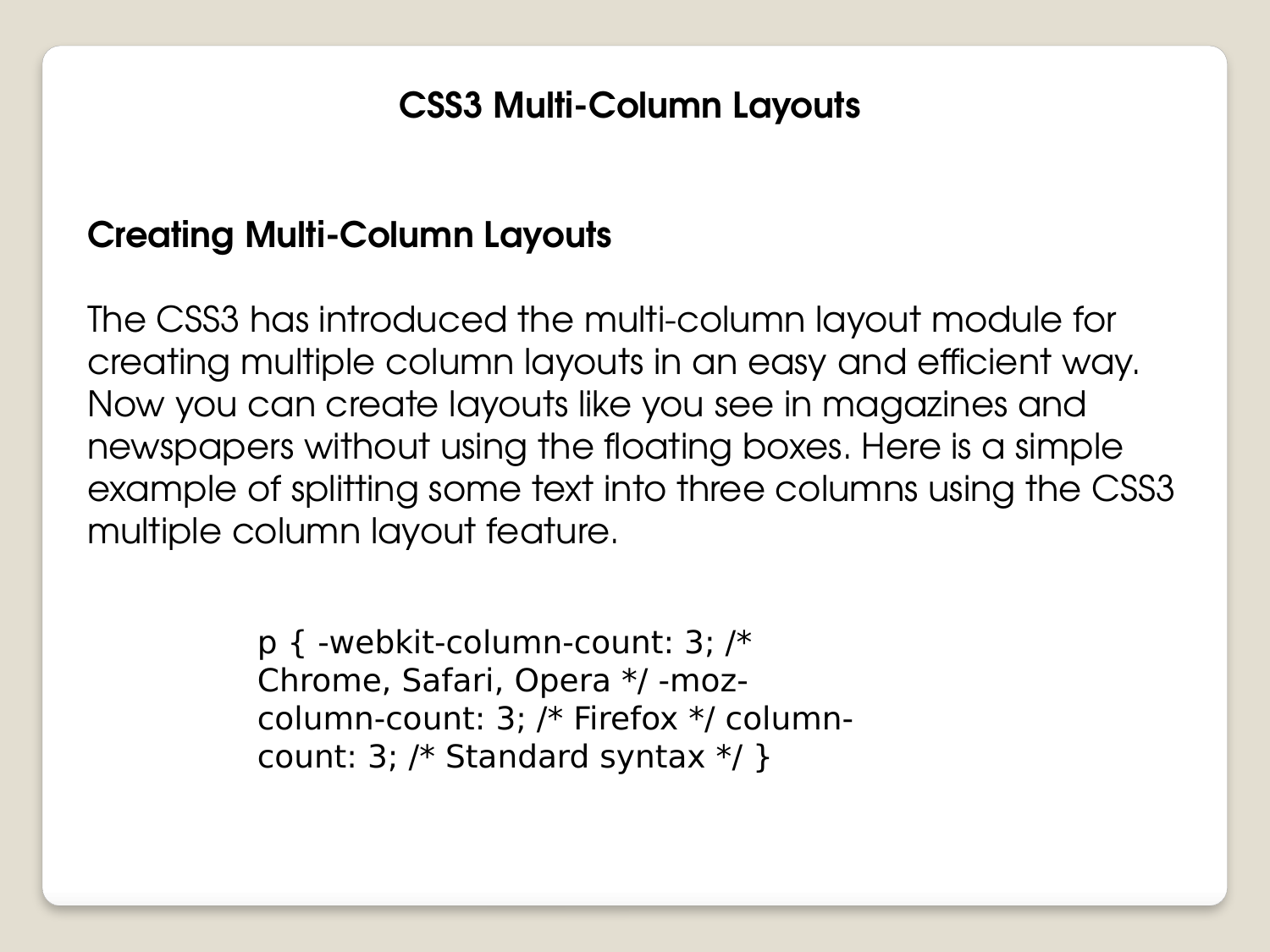

CSS3 Multi-Column Layouts
Creating Multi-Column Layouts

The CSS3 has introduced the multi-column layout module for creating multiple column layouts in an easy and efficient way. Now you can create layouts like you see in magazines and newspapers without using the floating boxes. Here is a simple example of splitting some text into three columns using the CSS3 multiple column layout feature.
p { -webkit-column-count: 3; /* Chrome, Safari, Opera */ -moz-column-count: 3; /* Firefox */ column-count: 3; /* Standard syntax */ }